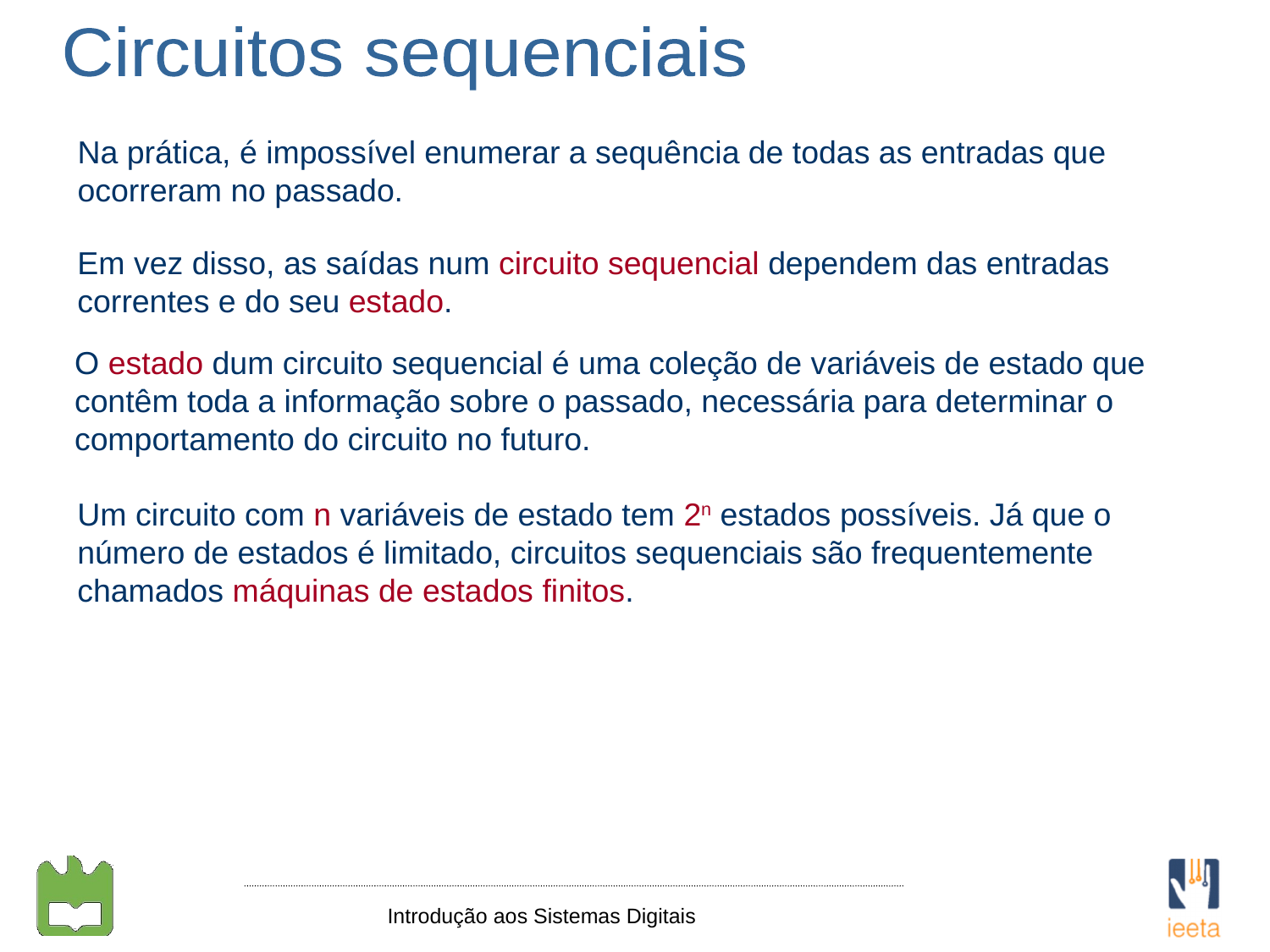

Circuitos sequenciais
Na prática, é impossível enumerar a sequência de todas as entradas que ocorreram no passado.
Em vez disso, as saídas num circuito sequencial dependem das entradas correntes e do seu estado.
O estado dum circuito sequencial é uma coleção de variáveis de estado que contêm toda a informação sobre o passado, necessária para determinar o comportamento do circuito no futuro.
Um circuito com n variáveis de estado tem 2n estados possíveis. Já que o número de estados é limitado, circuitos sequenciais são frequentemente chamados máquinas de estados finitos.